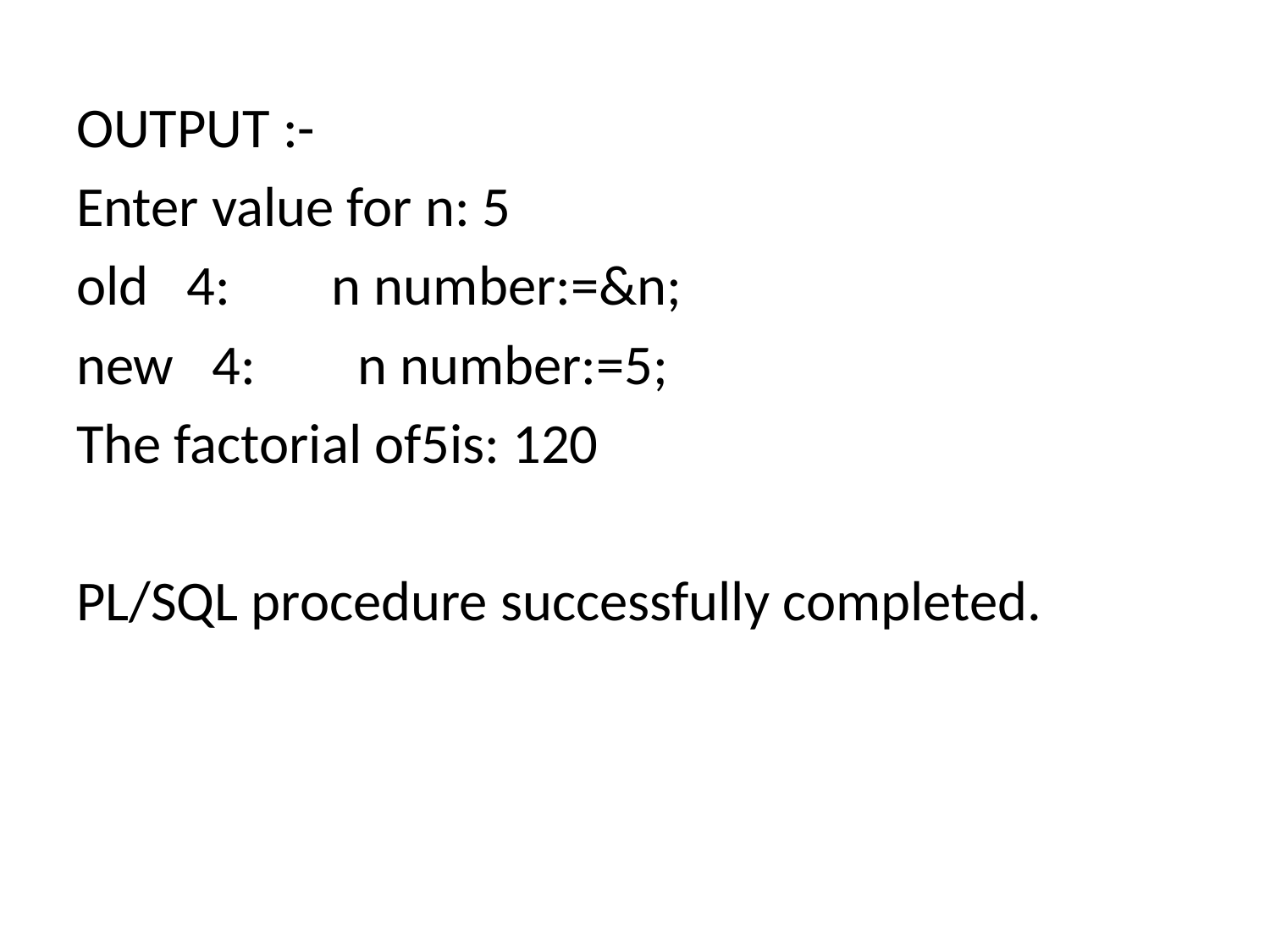

#
OUTPUT :-
Enter value for n: 5
old   4:        n number:=&n;
new   4:        n number:=5;
The factorial of5is: 120

PL/SQL procedure successfully completed.